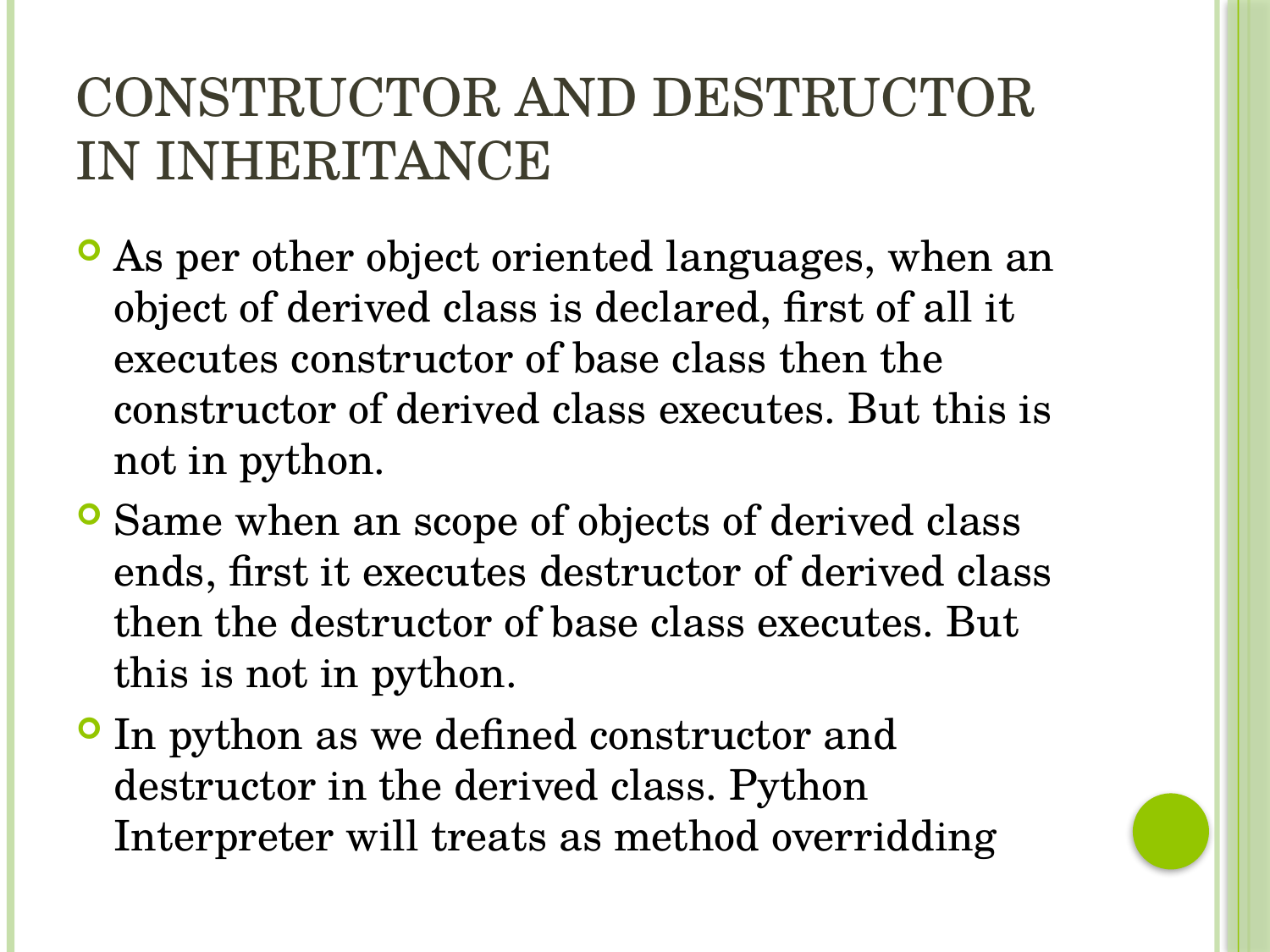

# Constructor and destructor in inheritance
As per other object oriented languages, when an object of derived class is declared, first of all it executes constructor of base class then the constructor of derived class executes. But this is not in python.
Same when an scope of objects of derived class ends, first it executes destructor of derived class then the destructor of base class executes. But this is not in python.
In python as we defined constructor and destructor in the derived class. Python Interpreter will treats as method overridding